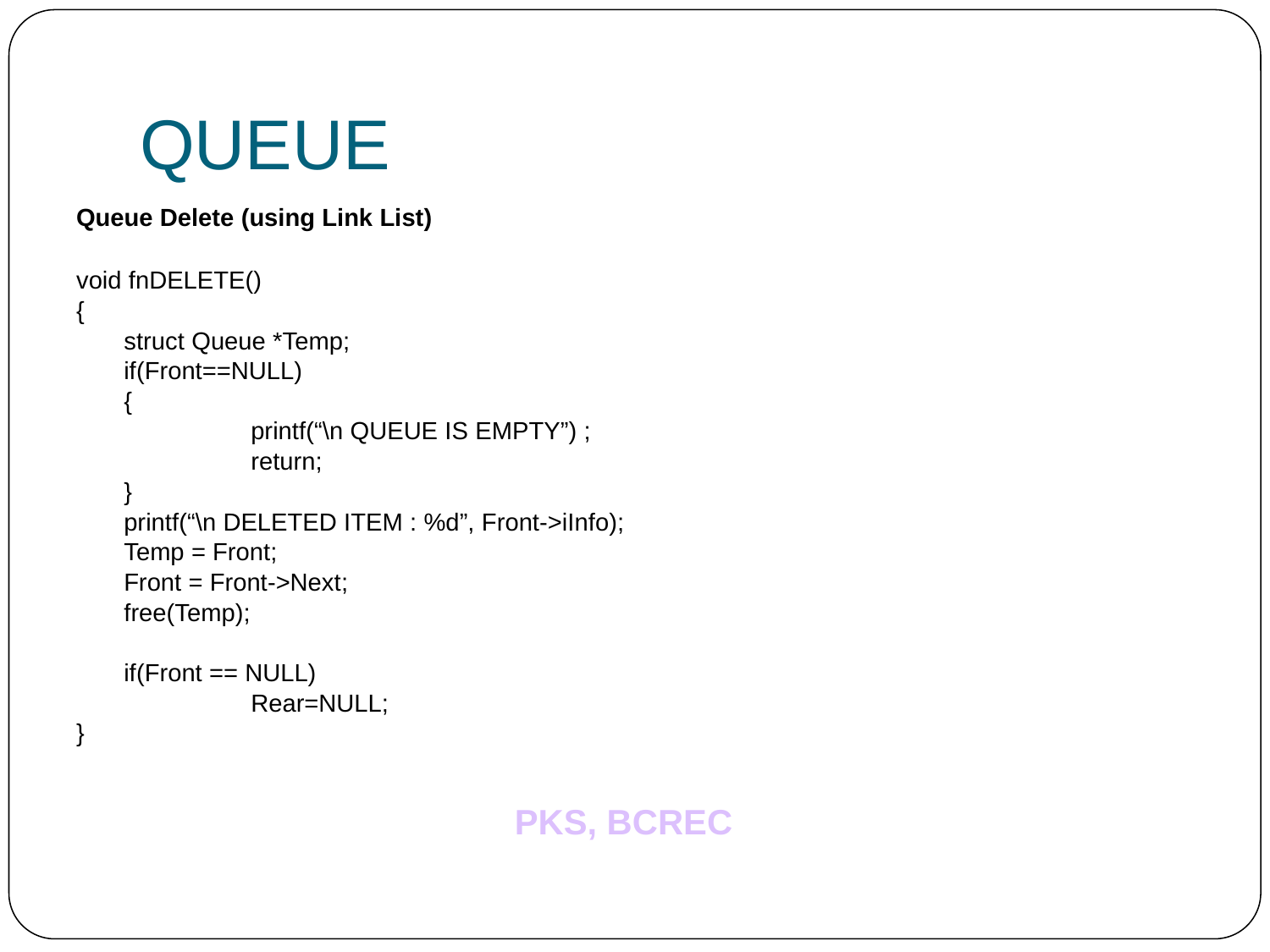

# QUEUE
Queue Delete (using Link List)

void fnDELETE()
{
	struct Queue *Temp;
	if(Front==NULL)
	{
		printf(“\n QUEUE IS EMPTY”) ;
		return;
	}
	printf(“\n DELETED ITEM : %d”, Front->iInfo);
	Temp = Front;
	Front = Front->Next;
	free(Temp);

	if(Front == NULL)
		Rear=NULL;
}